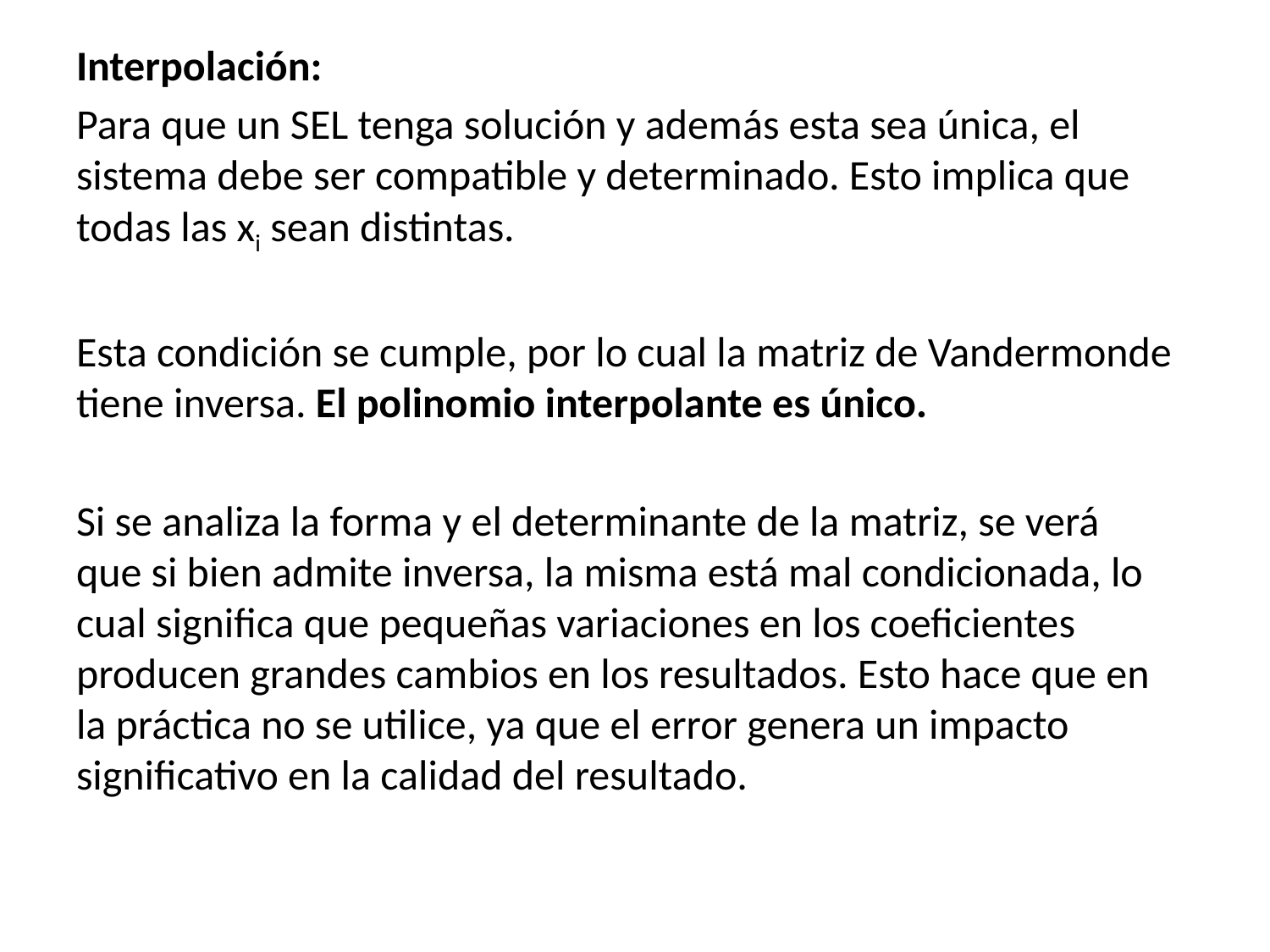

Interpolación:
Para que un SEL tenga solución y además esta sea única, el sistema debe ser compatible y determinado. Esto implica que todas las xi sean distintas.

Esta condición se cumple, por lo cual la matriz de Vandermonde tiene inversa. El polinomio interpolante es único.

Si se analiza la forma y el determinante de la matriz, se verá que si bien admite inversa, la misma está mal condicionada, lo cual significa que pequeñas variaciones en los coeficientes producen grandes cambios en los resultados. Esto hace que en la práctica no se utilice, ya que el error genera un impacto significativo en la calidad del resultado.